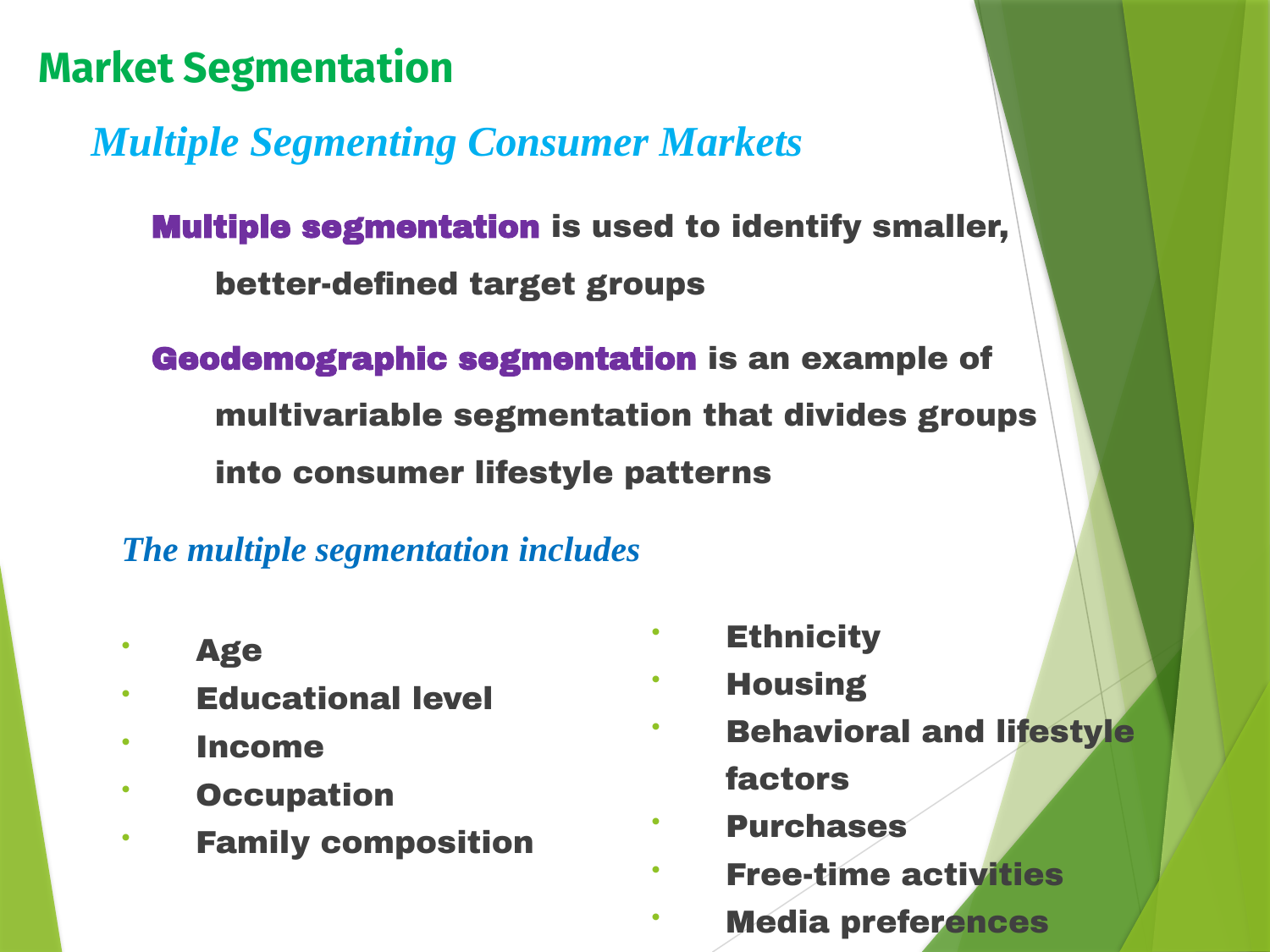

Market Segmentation
Multiple Segmenting Consumer Markets

Multiple segmentation is used to identify smaller, better-defined target groups
Geodemographic segmentation is an example of multivariable segmentation that divides groups into consumer lifestyle patterns

The multiple segmentation includes
Ethnicity
Housing
Behavioral and lifestyle factors
Purchases
Free-time activities
Media preferences
Age
Educational level
Income
Occupation
Family composition